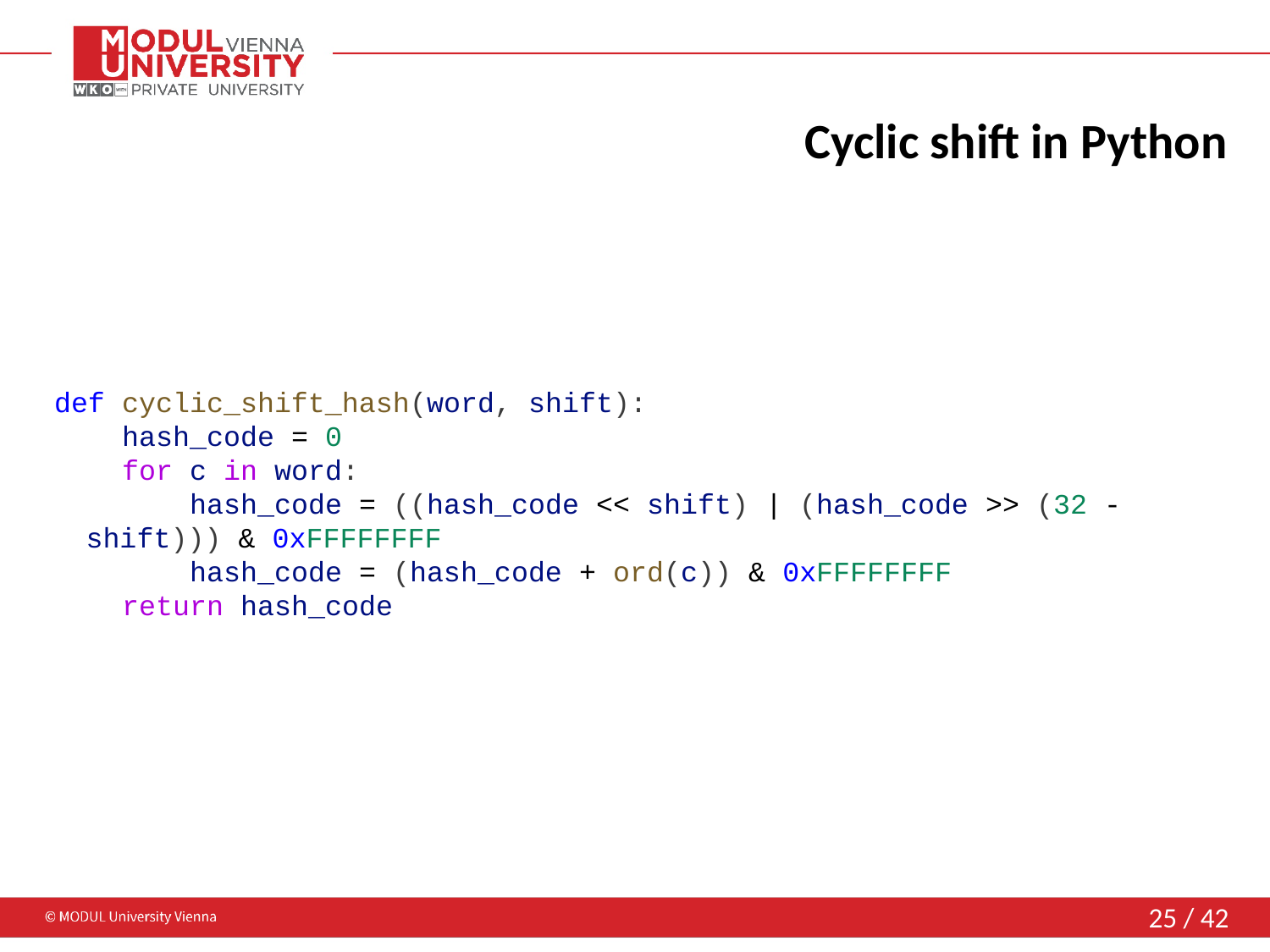

Cyclic shift in Python
def cyclic_shift_hash(word, shift):
    hash_code = 0
    for c in word:
        hash_code = ((hash_code << shift) | (hash_code >> (32 - shift))) & 0xFFFFFFFF
        hash_code = (hash_code + ord(c)) & 0xFFFFFFFF
    return hash_code